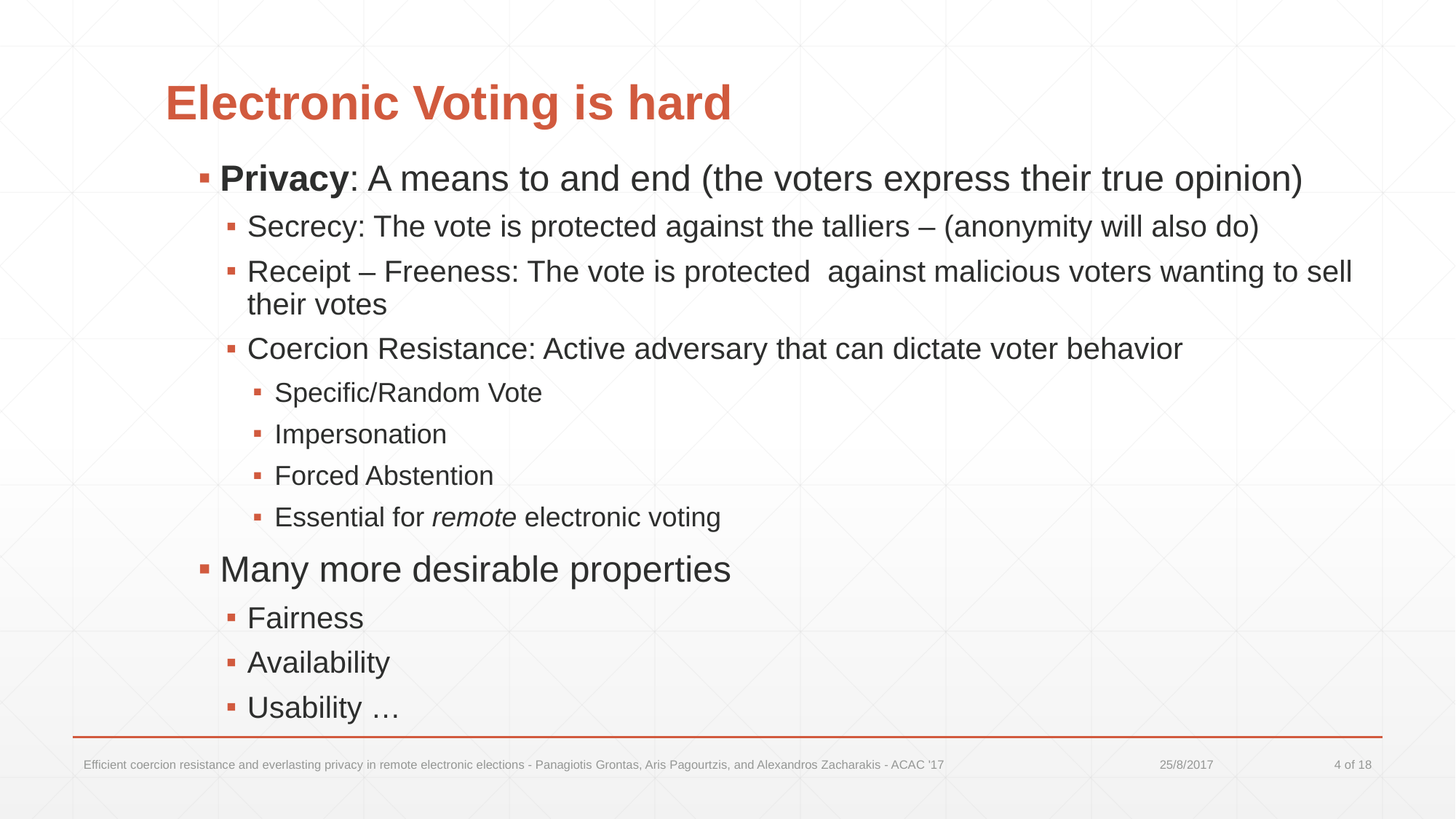

# Electronic Voting is hard
Privacy: A means to and end (the voters express their true opinion)
Secrecy: The vote is protected against the talliers – (anonymity will also do)
Receipt – Freeness: The vote is protected  against malicious voters wanting to sell their votes
Coercion Resistance: Active adversary that can dictate voter behavior
Specific/Random Vote
Impersonation
Forced Abstention
Essential for remote electronic voting
Many more desirable properties
Fairness
Availability
Usability …
Efficient coercion resistance and everlasting privacy in remote electronic elections - Panagiotis Grontas, Aris Pagourtzis, and Alexandros Zacharakis - ACAC '17
25/8/2017
4 of 18